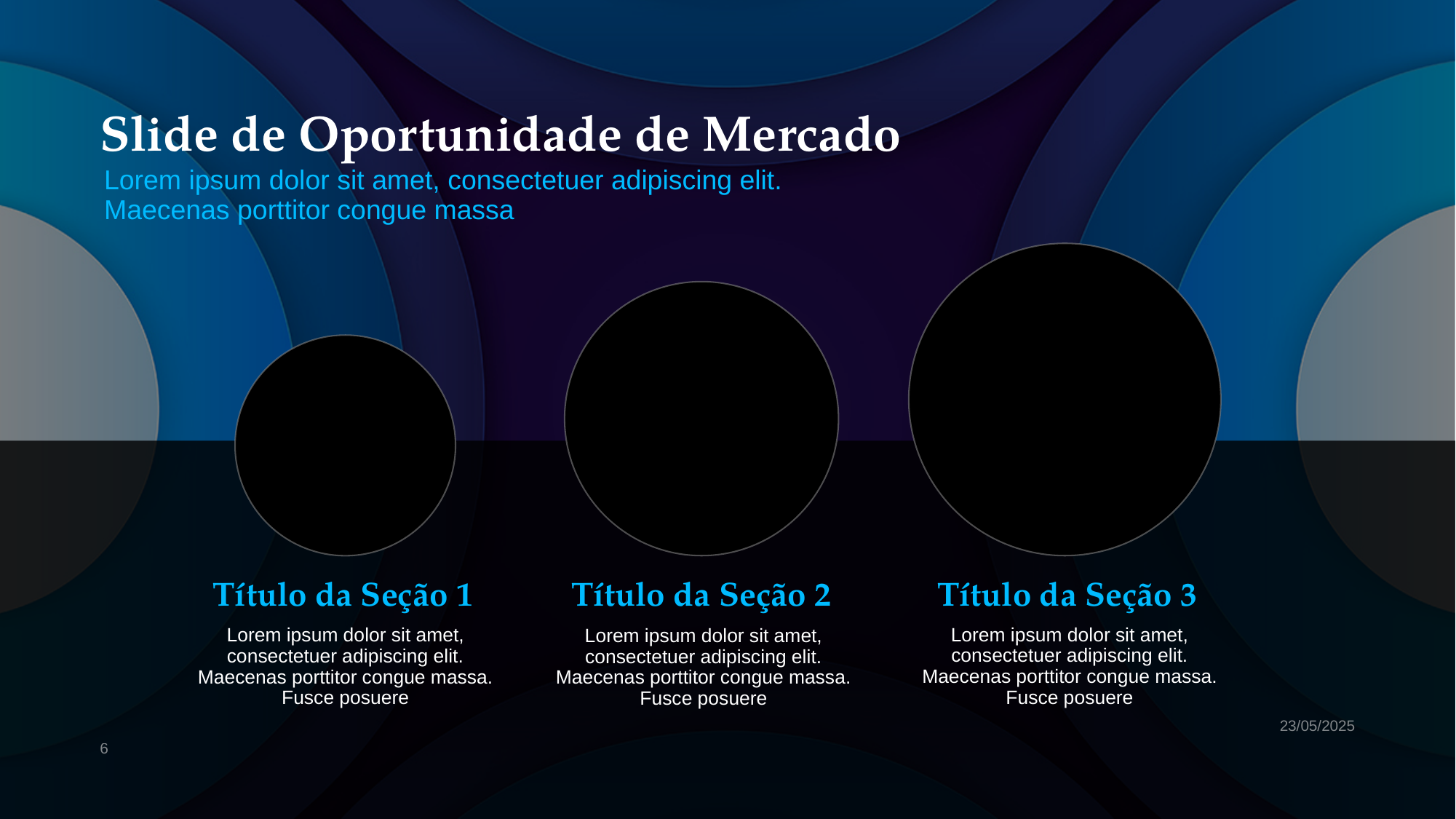

# Slide de Oportunidade de Mercado
Lorem ipsum dolor sit amet, consectetuer adipiscing elit.
Maecenas porttitor congue massa
Título da Seção 1
Título da Seção 2
Título da Seção 3
Lorem ipsum dolor sit amet, consectetuer adipiscing elit. Maecenas porttitor congue massa. Fusce posuere
Lorem ipsum dolor sit amet, consectetuer adipiscing elit. Maecenas porttitor congue massa. Fusce posuere
Lorem ipsum dolor sit amet, consectetuer adipiscing elit. Maecenas porttitor congue massa. Fusce posuere
23/05/2025
6